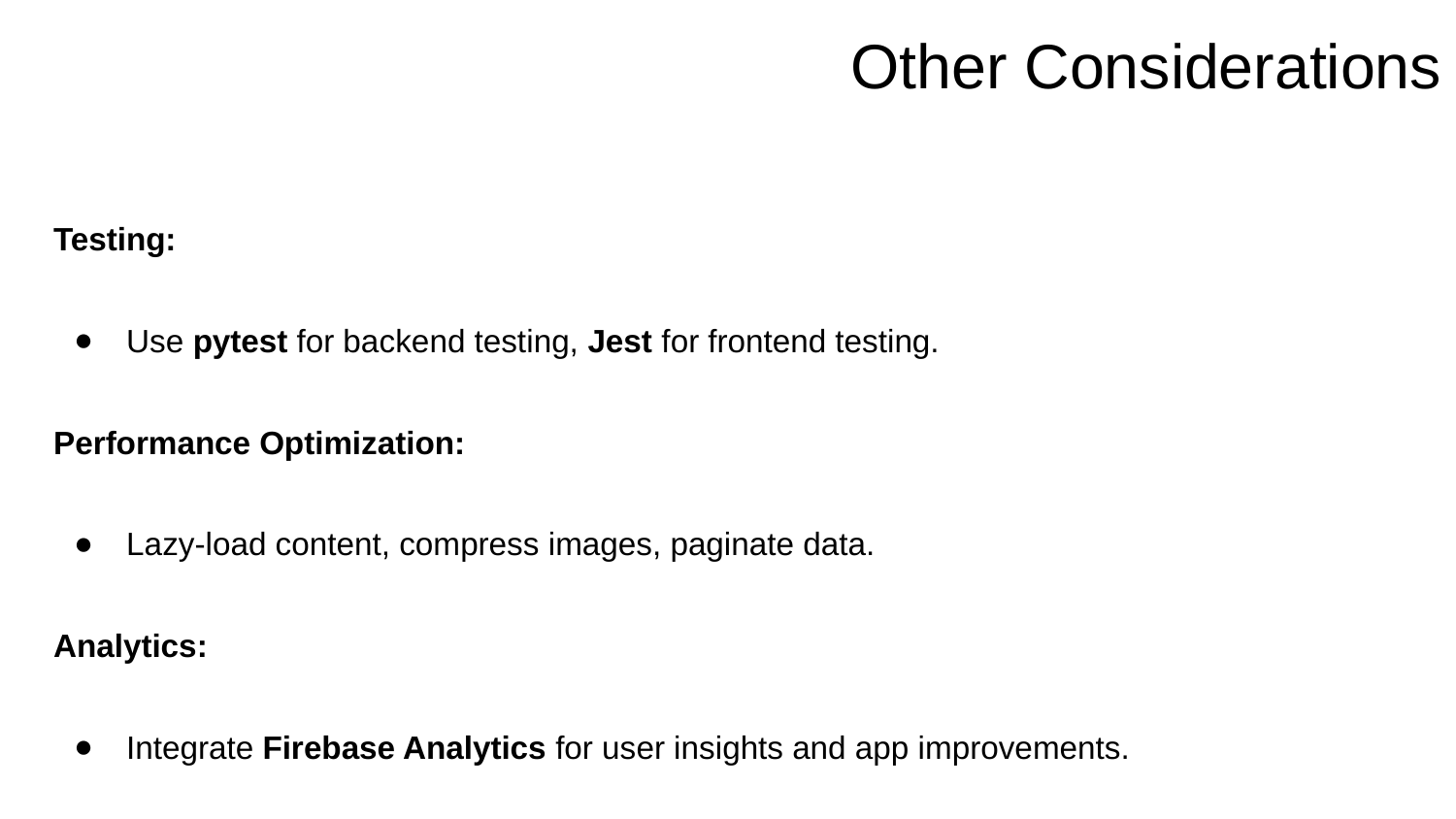

# Other Considerations
Testing:
Use pytest for backend testing, Jest for frontend testing.
Performance Optimization:
Lazy-load content, compress images, paginate data.
Analytics:
Integrate Firebase Analytics for user insights and app improvements.